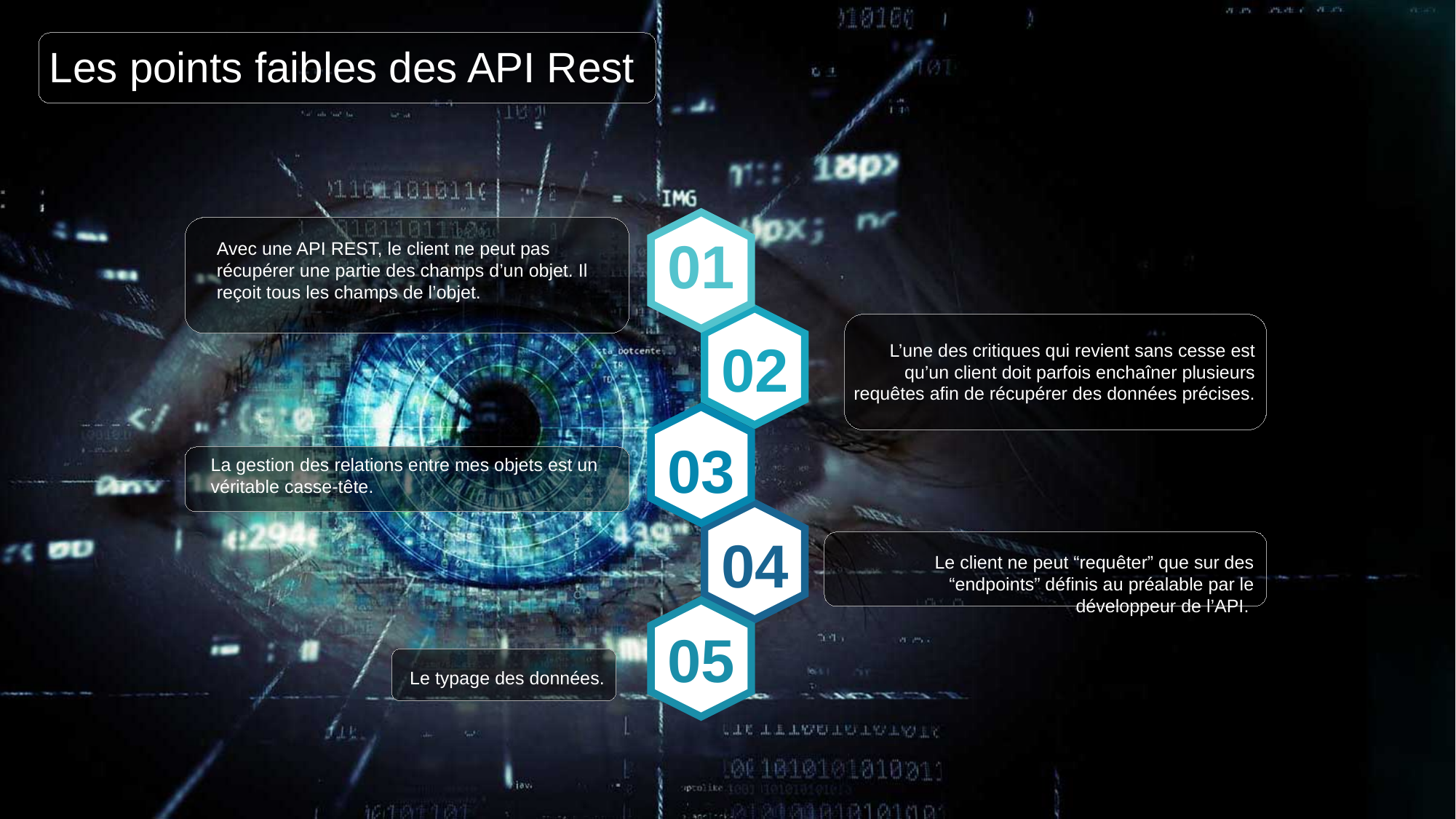

Les points faibles des API Rest

01
Avec une API REST, le client ne peut pas récupérer une partie des champs d’un objet. Il reçoit tous les champs de l’objet.

02
L’une des critiques qui revient sans cesse est qu’un client doit parfois enchaîner plusieurs requêtes afin de récupérer des données précises.
03

La gestion des relations entre mes objets est un véritable casse-tête.
04

Le client ne peut “requêter” que sur des “endpoints” définis au préalable par le développeur de l’API.
05

Le typage des données.